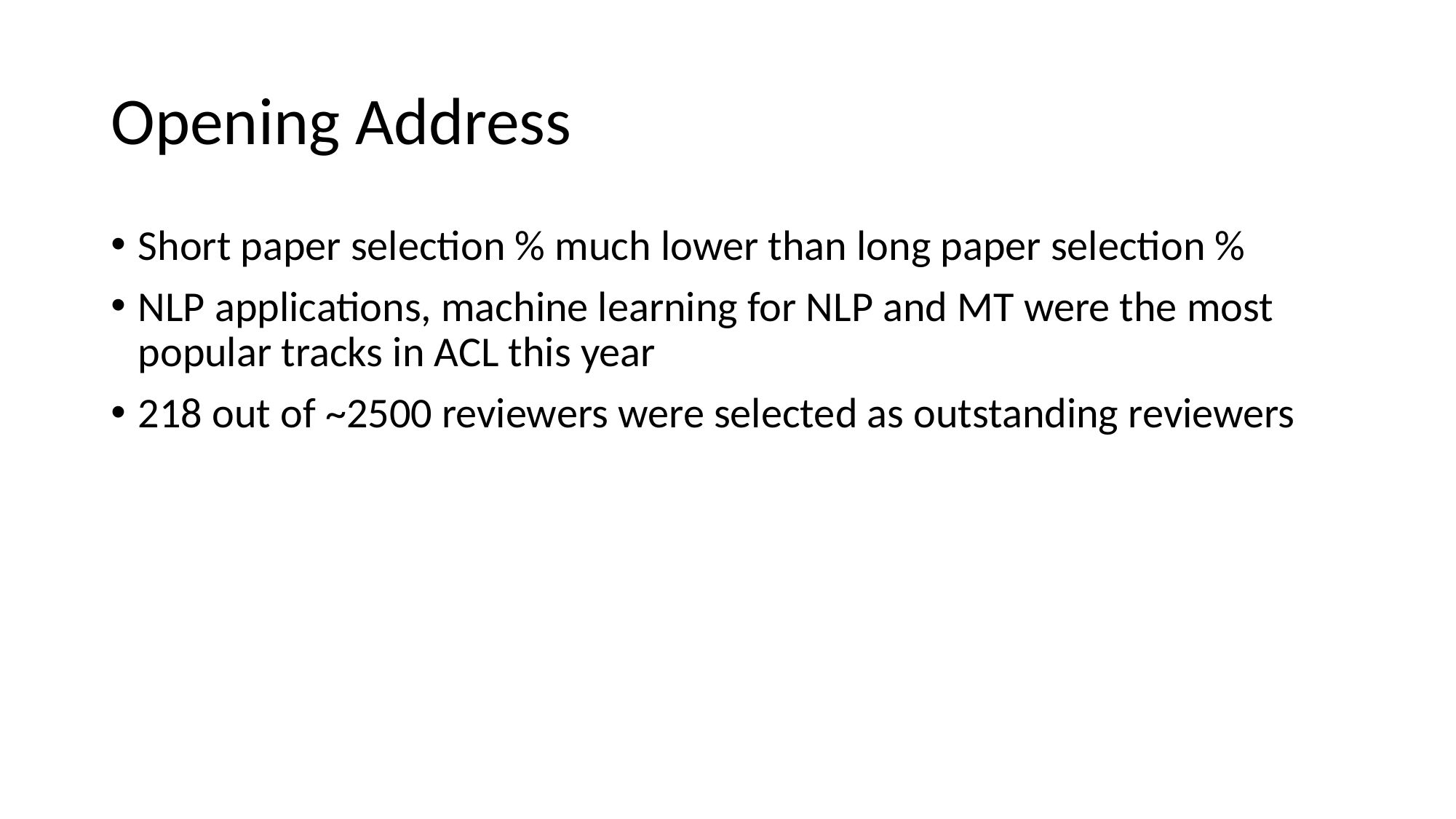

# Opening Address
Short paper selection % much lower than long paper selection %
NLP applications, machine learning for NLP and MT were the most popular tracks in ACL this year
218 out of ~2500 reviewers were selected as outstanding reviewers